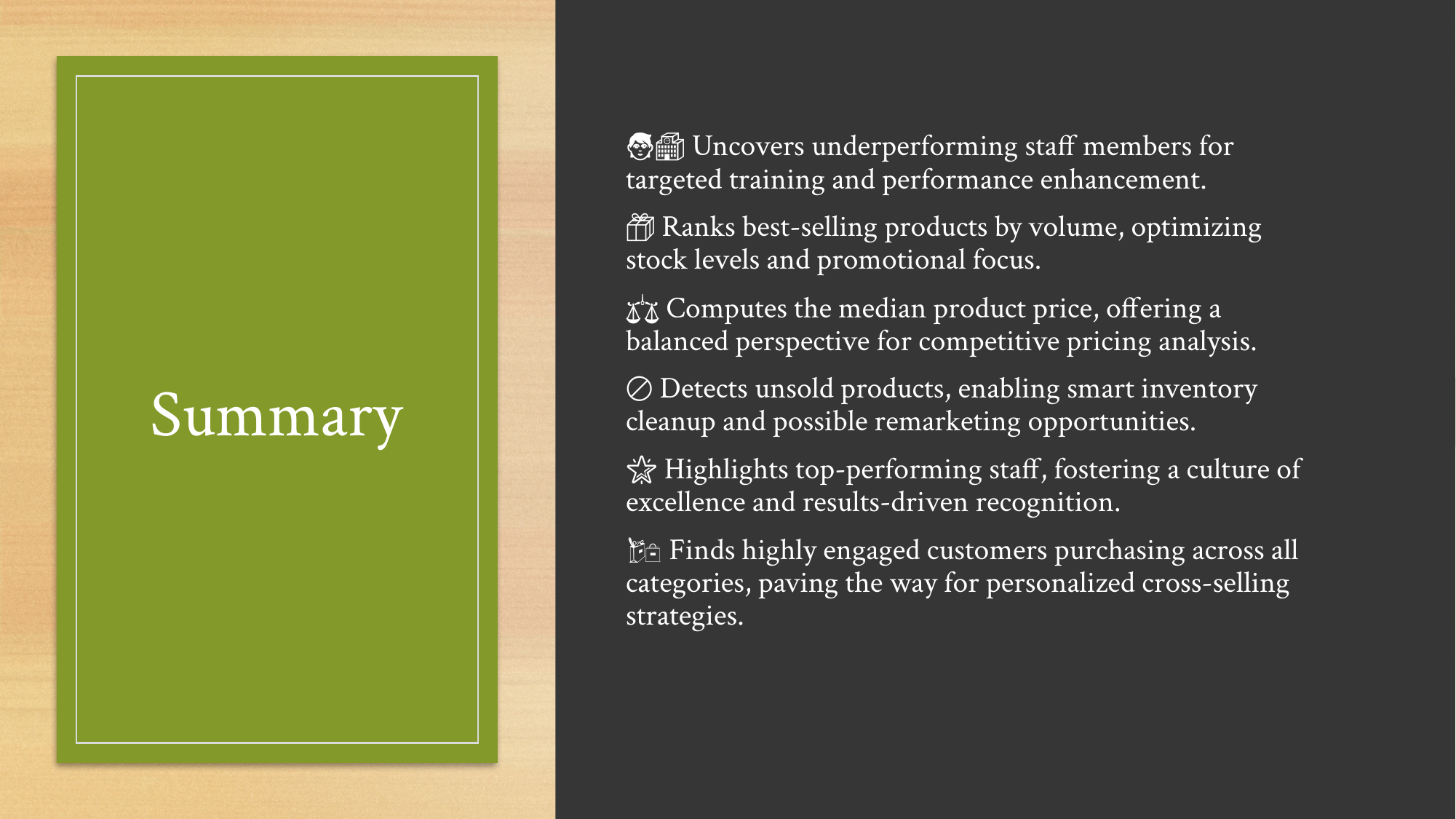

🧑‍🏫 Uncovers underperforming staff members for targeted training and performance enhancement.
📦 Ranks best-selling products by volume, optimizing stock levels and promotional focus.
⚖️ Computes the median product price, offering a balanced perspective for competitive pricing analysis.
🚫 Detects unsold products, enabling smart inventory cleanup and possible remarketing opportunities.
🌟 Highlights top-performing staff, fostering a culture of excellence and results-driven recognition.
🛍️ Finds highly engaged customers purchasing across all categories, paving the way for personalized cross-selling strategies.

# Summary